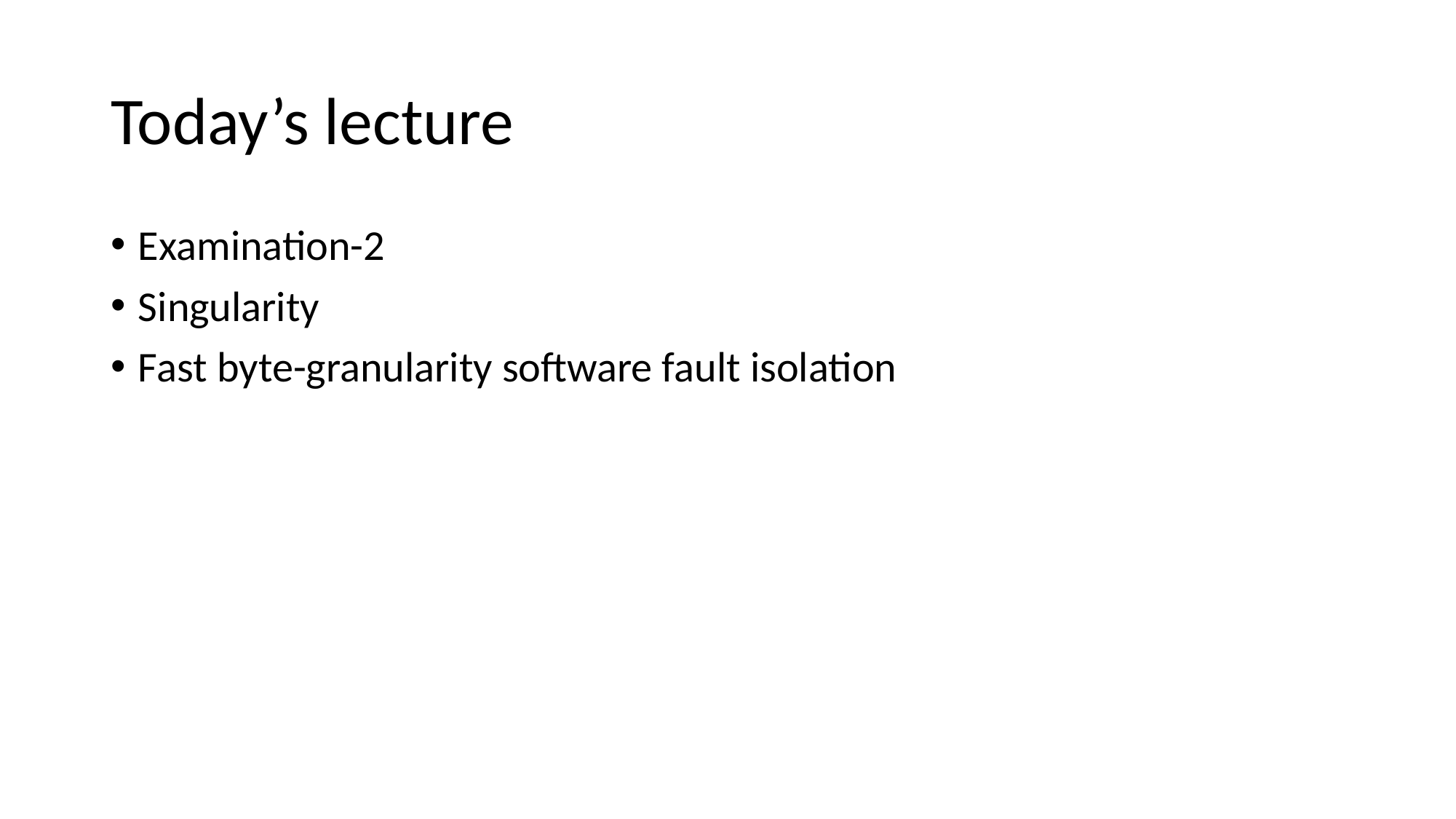

# Today’s lecture
Examination-2
Singularity
Fast byte-granularity software fault isolation